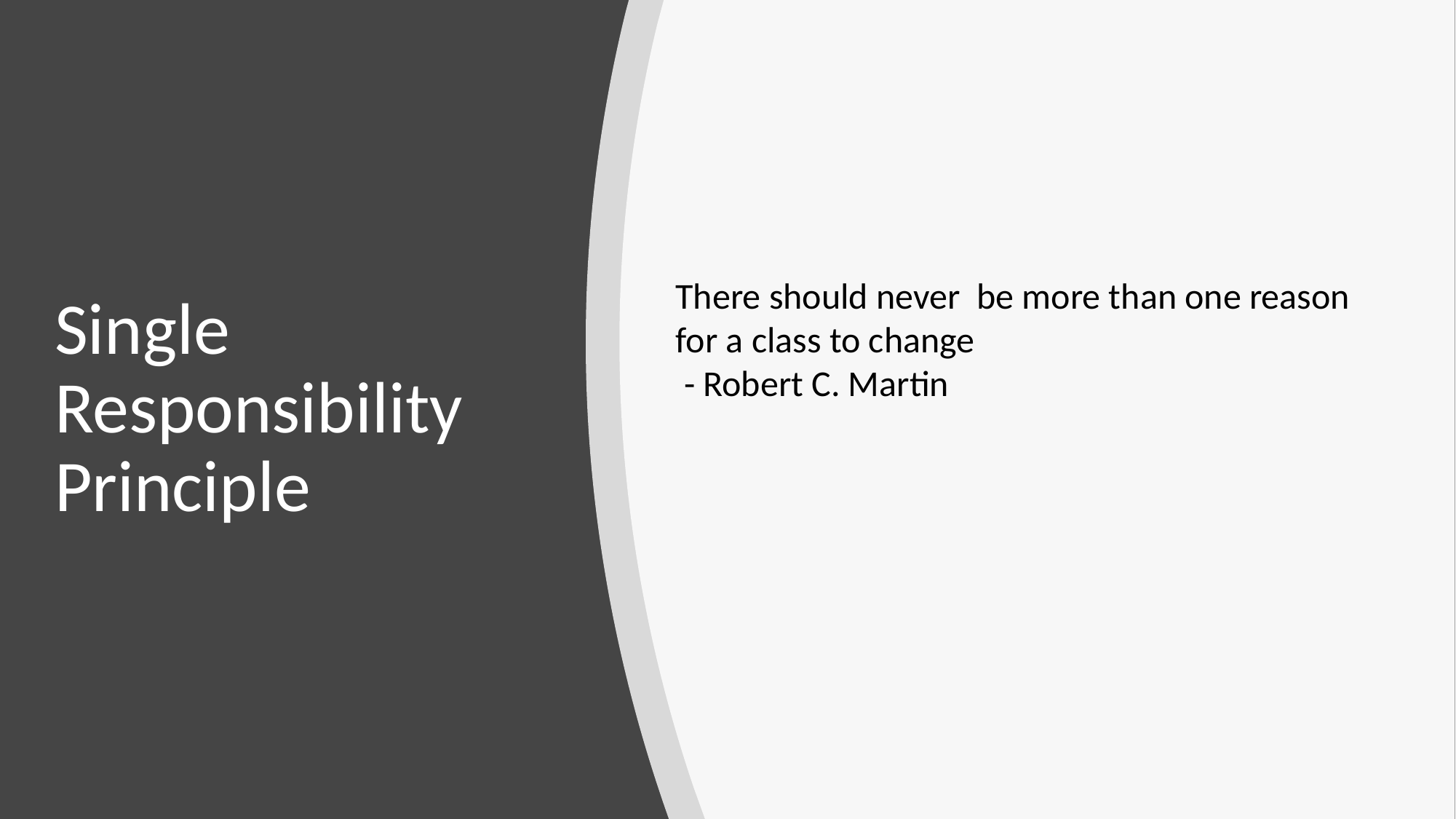

# Single Responsibility Principle
There should never  be more than one reason for a class to change
 - Robert C. Martin